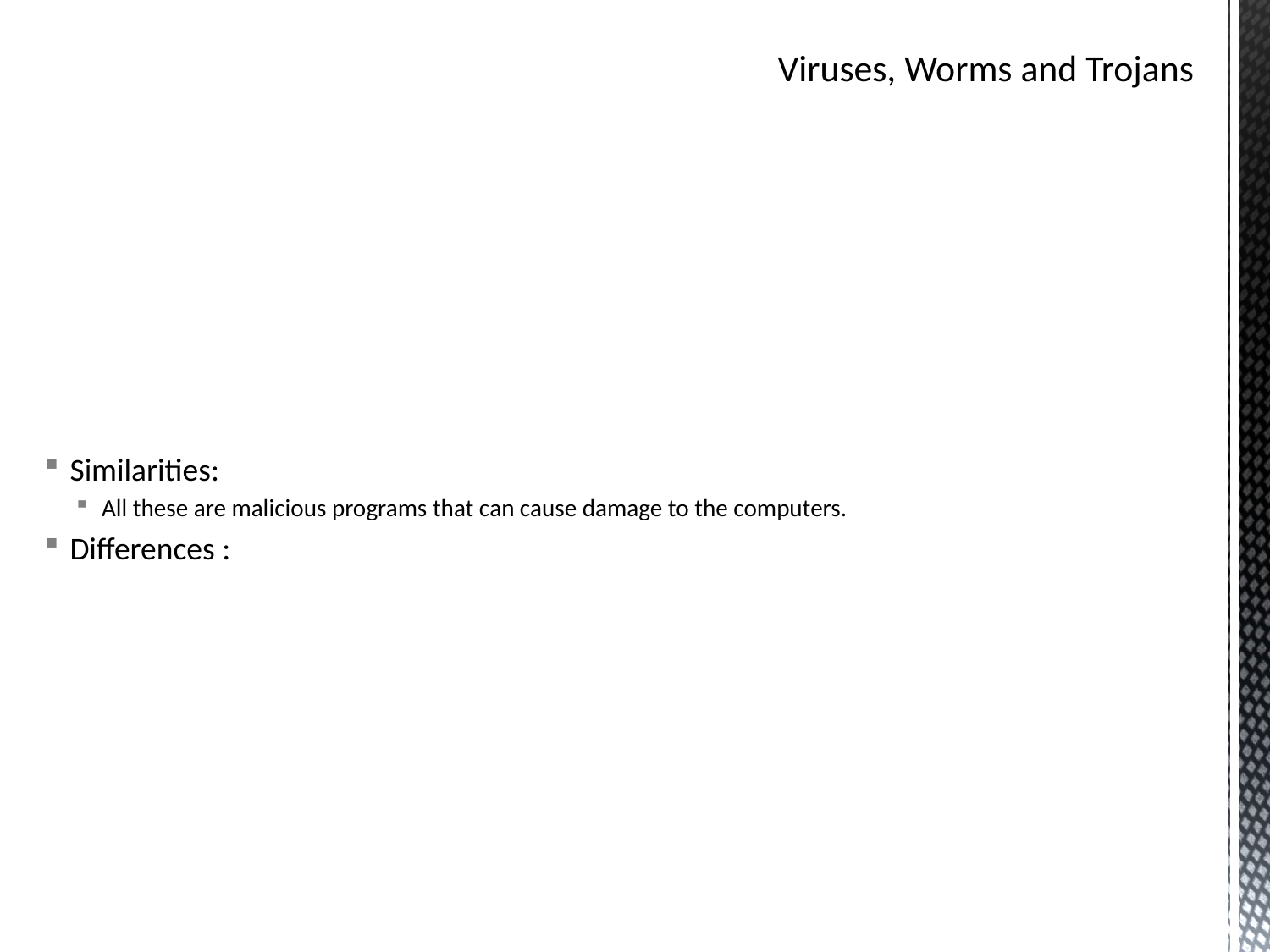

# Viruses, Worms and Trojans
Similarities:
All these are malicious programs that can cause damage to the computers.
Differences :